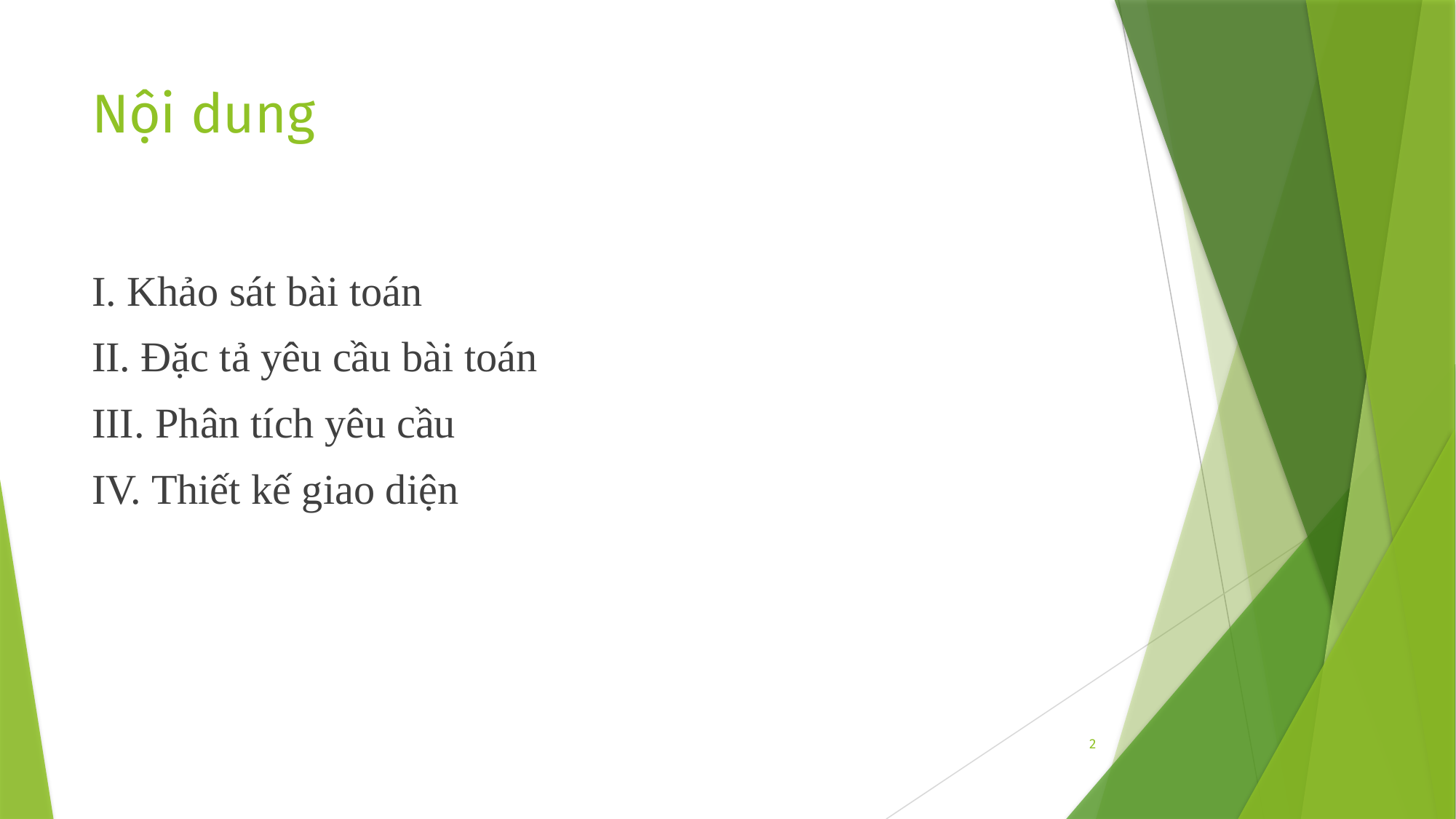

# Nội dung
I. Khảo sát bài toán
II. Đặc tả yêu cầu bài toán
III. Phân tích yêu cầu
IV. Thiết kế giao diện
2